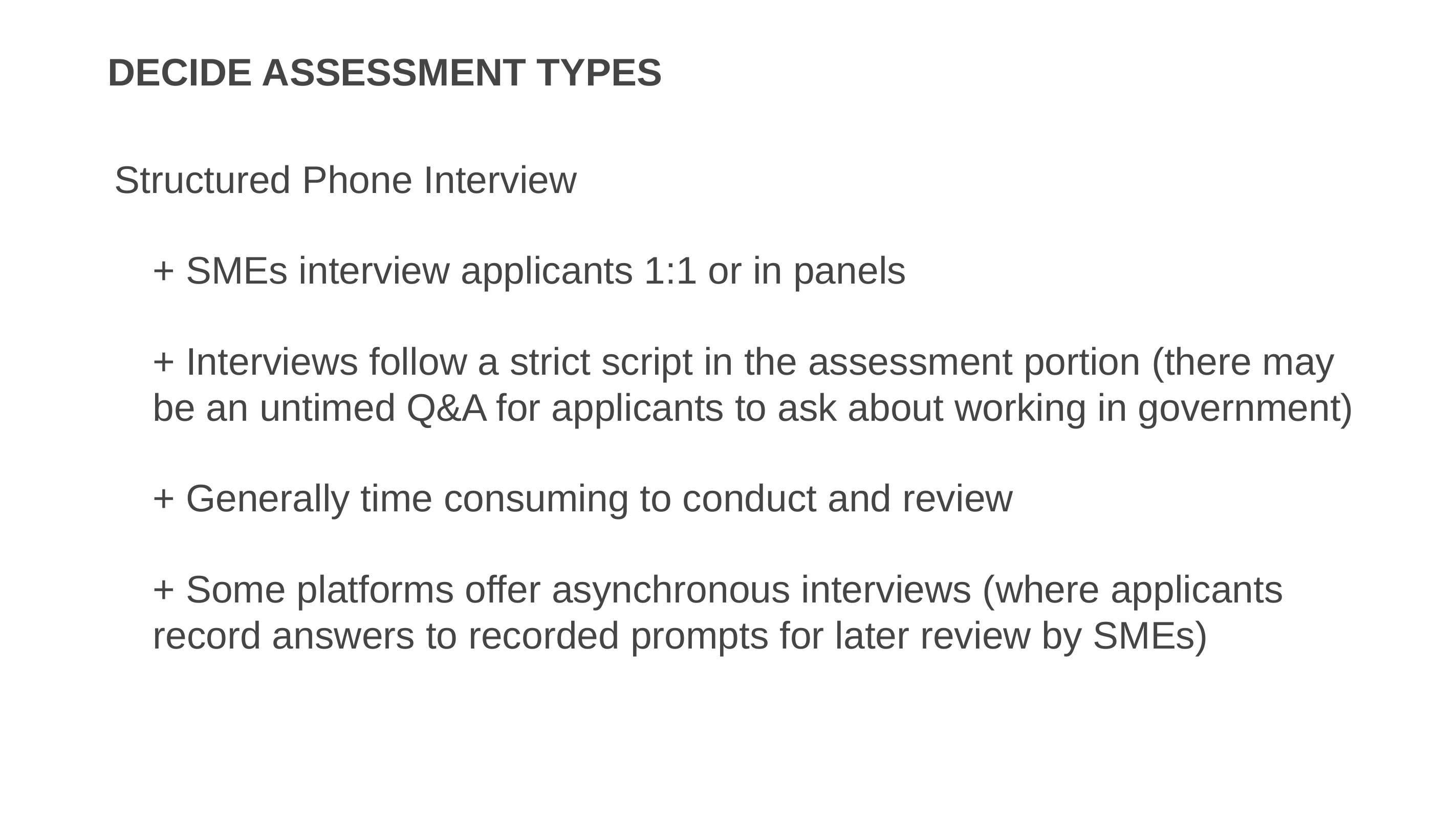

# Decide Assessment Types
Structured Phone Interview
+ SMEs interview applicants 1:1 or in panels
+ Interviews follow a strict script in the assessment portion (there may be an untimed Q&A for applicants to ask about working in government)
+ Generally time consuming to conduct and review
+ Some platforms offer asynchronous interviews (where applicants record answers to recorded prompts for later review by SMEs)